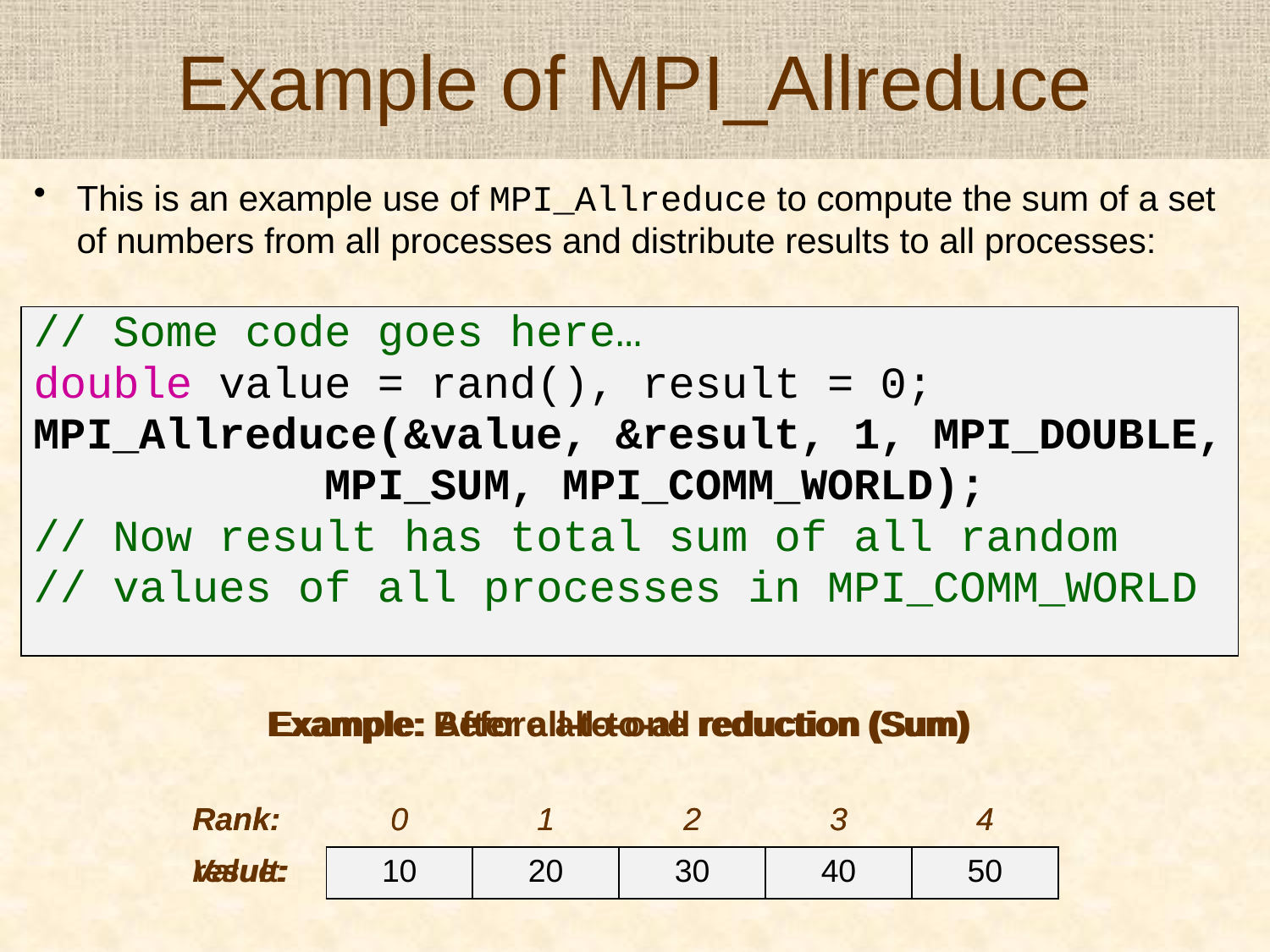

# Example of MPI_Allreduce
This is an example use of MPI_Allreduce to compute the sum of a set of numbers from all processes and distribute results to all processes:
// Some code goes here…
double value = rand(), result = 0;
MPI_Allreduce(&value, &result, 1, MPI_DOUBLE,
           MPI_SUM, MPI_COMM_WORLD);
// Now result has total sum of all random
// values of all processes in MPI_COMM_WORLD
| Example: After all-to-one reduction (Sum) |  |  |  |  |  |
| --- | --- | --- | --- | --- | --- |
| Rank: | 0 | 1 | 2 | 3 | 4 |
| result: | 150 | 150 | 150 | 150 | 150 |
| Example: Before all-to-all reduction (Sum) |  |  |  |  |  |
| --- | --- | --- | --- | --- | --- |
| Rank: | 0 | 1 | 2 | 3 | 4 |
| Value: | 10 | 20 | 30 | 40 | 50 |